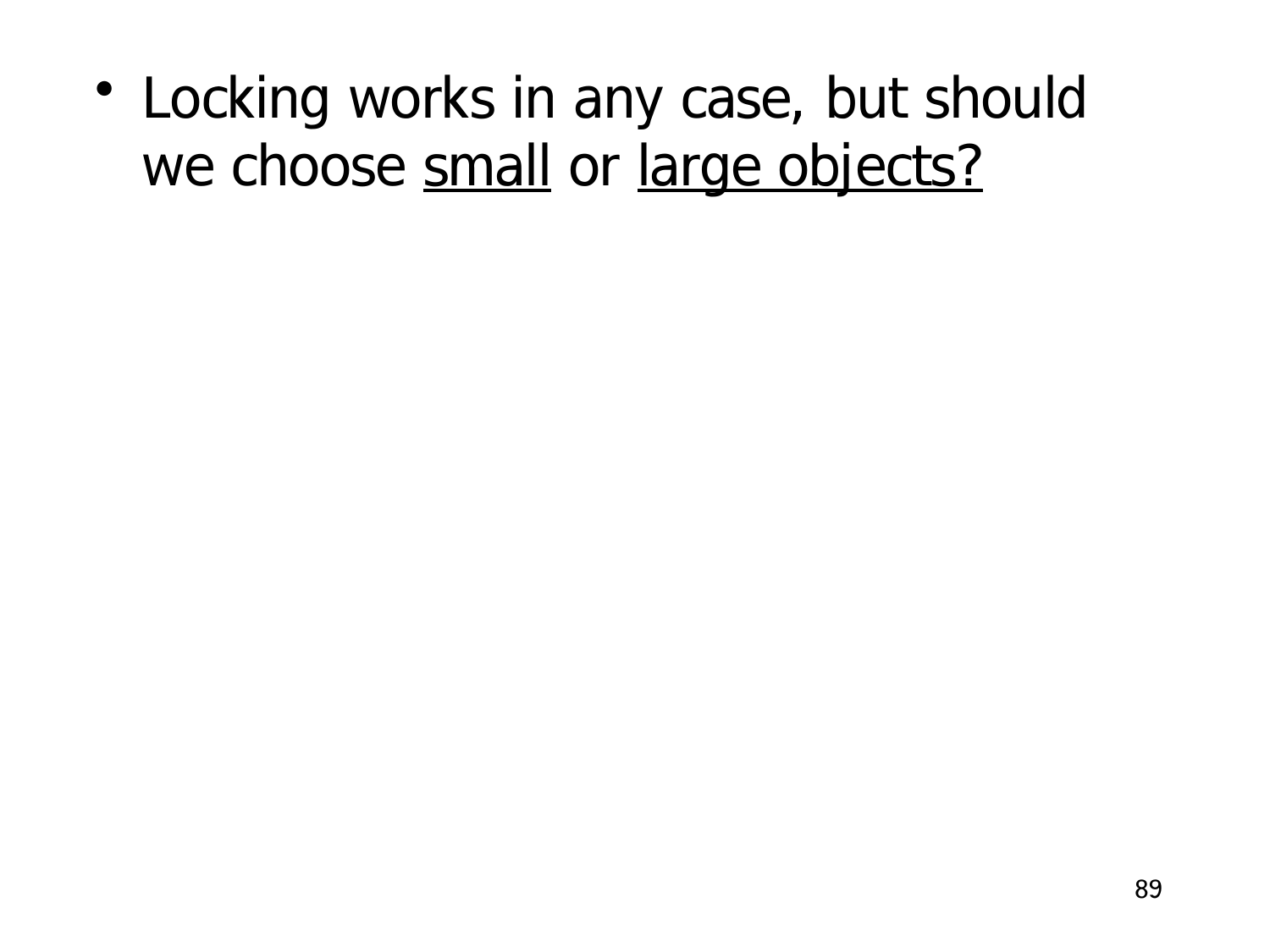

Locking works in any case, but should we choose small or large objects?
89